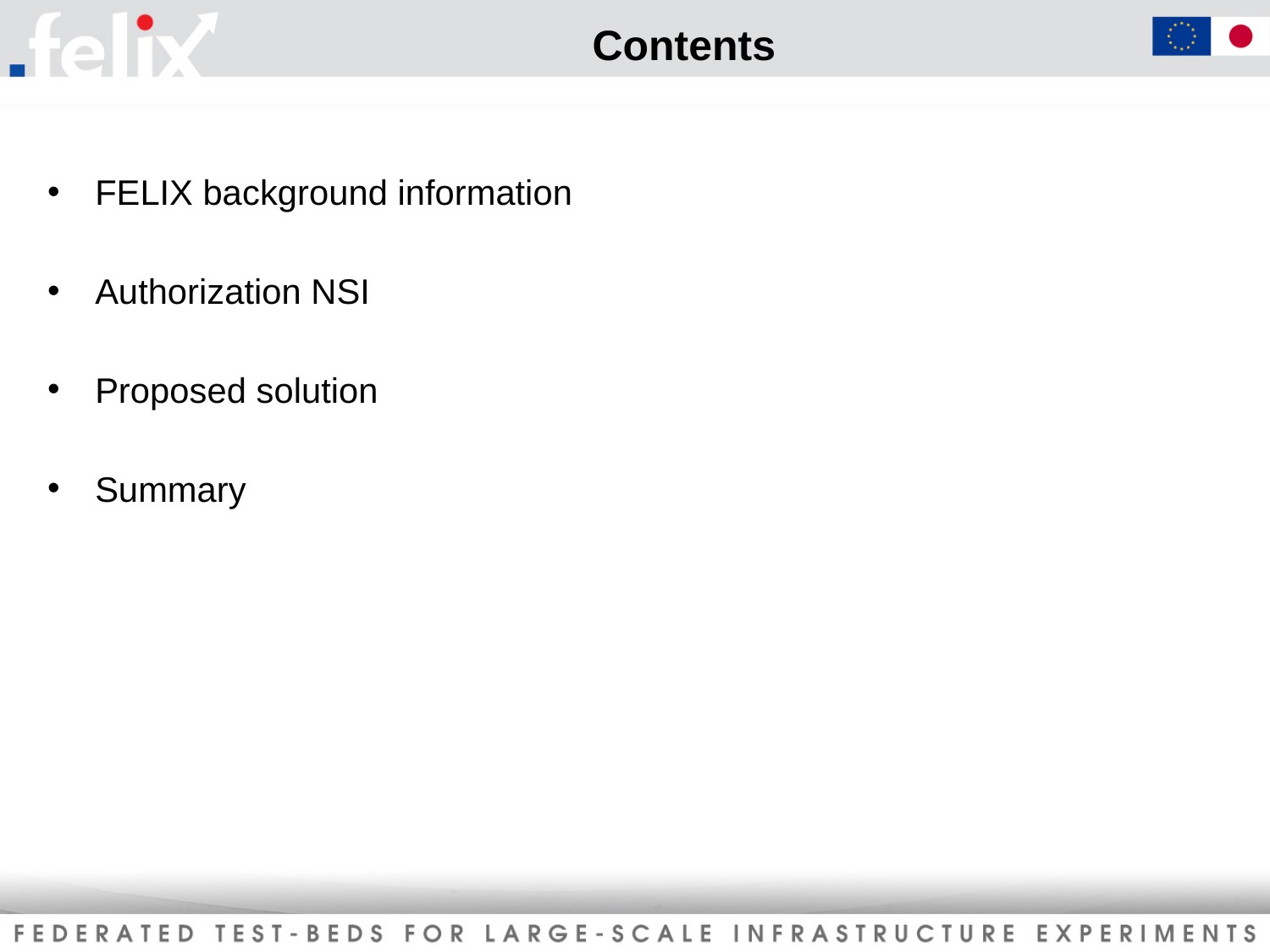

# Contents
FELIX background information

Authorization NSI

Proposed solution

Summary